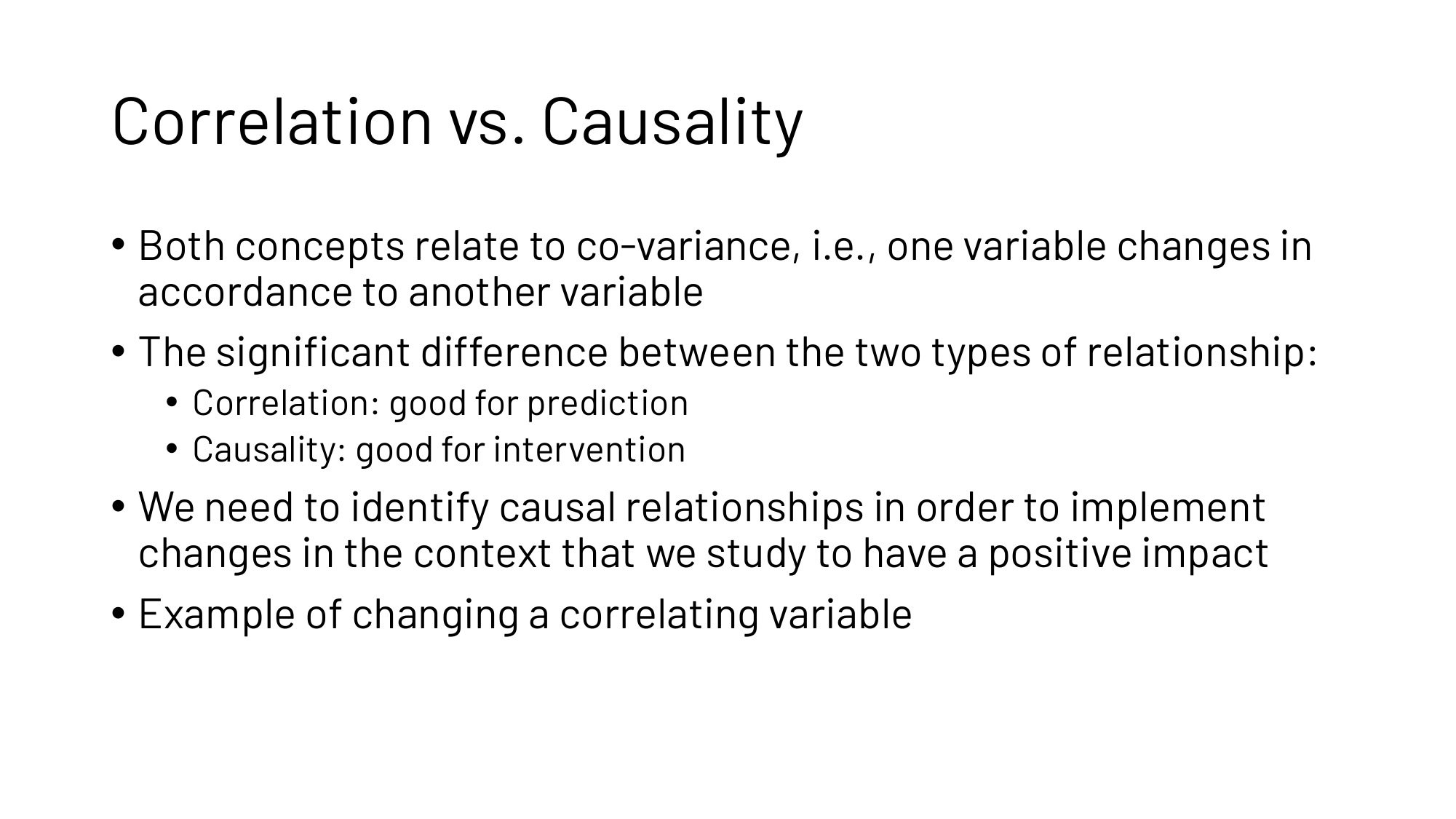

# Correlation vs. Causality
Both concepts relate to co-variance, i.e., one variable changes in accordance to another variable
The significant difference between the two types of relationship:
Correlation: good for prediction
Causality: good for intervention
We need to identify causal relationships in order to implement changes in the context that we study to have a positive impact
Example of changing a correlating variable